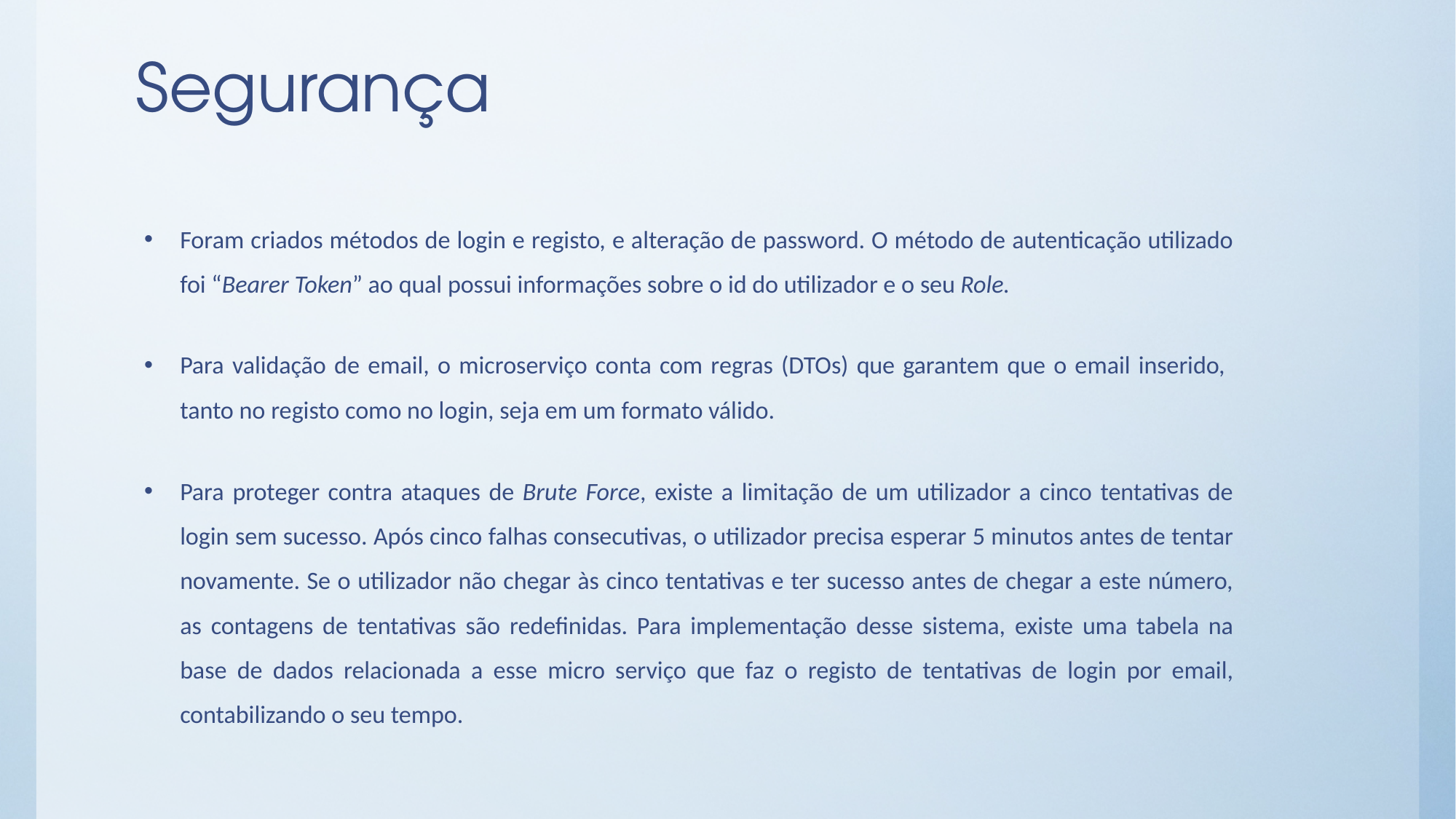

# Segurança
Foram criados métodos de login e registo, e alteração de password. O método de autenticação utilizado foi “Bearer Token” ao qual possui informações sobre o id do utilizador e o seu Role.
Para validação de email, o microserviço conta com regras (DTOs) que garantem que o email inserido,  tanto no registo como no login, seja em um formato válido.
Para proteger contra ataques de Brute Force, existe a limitação de um utilizador a cinco tentativas de login sem sucesso. Após cinco falhas consecutivas, o utilizador precisa esperar 5 minutos antes de tentar novamente. Se o utilizador não chegar às cinco tentativas e ter sucesso antes de chegar a este número, as contagens de tentativas são redefinidas. Para implementação desse sistema, existe uma tabela na base de dados relacionada a esse micro serviço que faz o registo de tentativas de login por email, contabilizando o seu tempo.